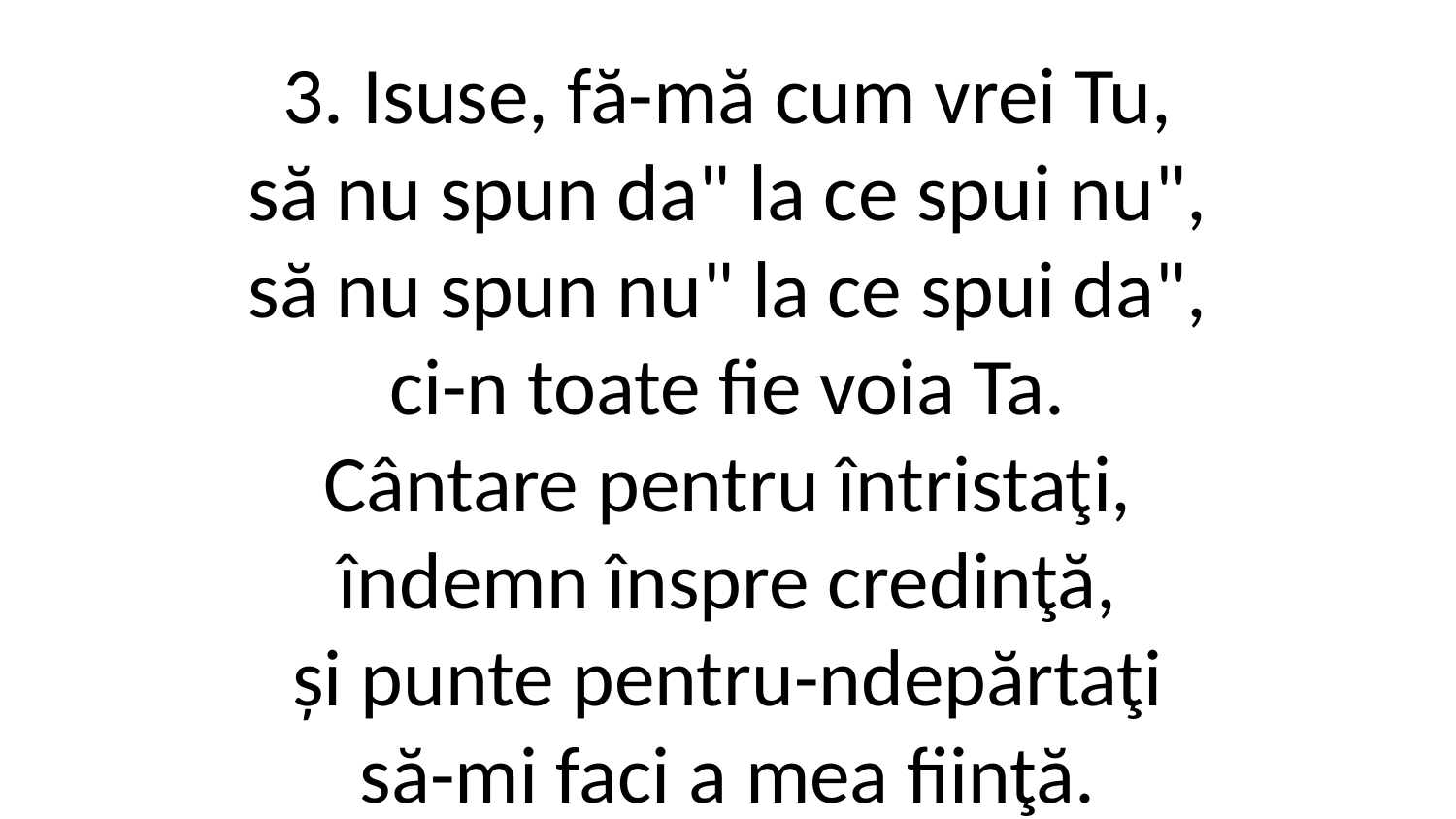

3. Isuse, fă-mă cum vrei Tu,
să nu spun da" la ce spui nu",
să nu spun nu" la ce spui da",
ci-n toate fie voia Ta.
Cântare pentru întristaţi,
îndemn înspre credinţă,
și punte pentru-ndepărtaţi
să-mi faci a mea fiinţă.